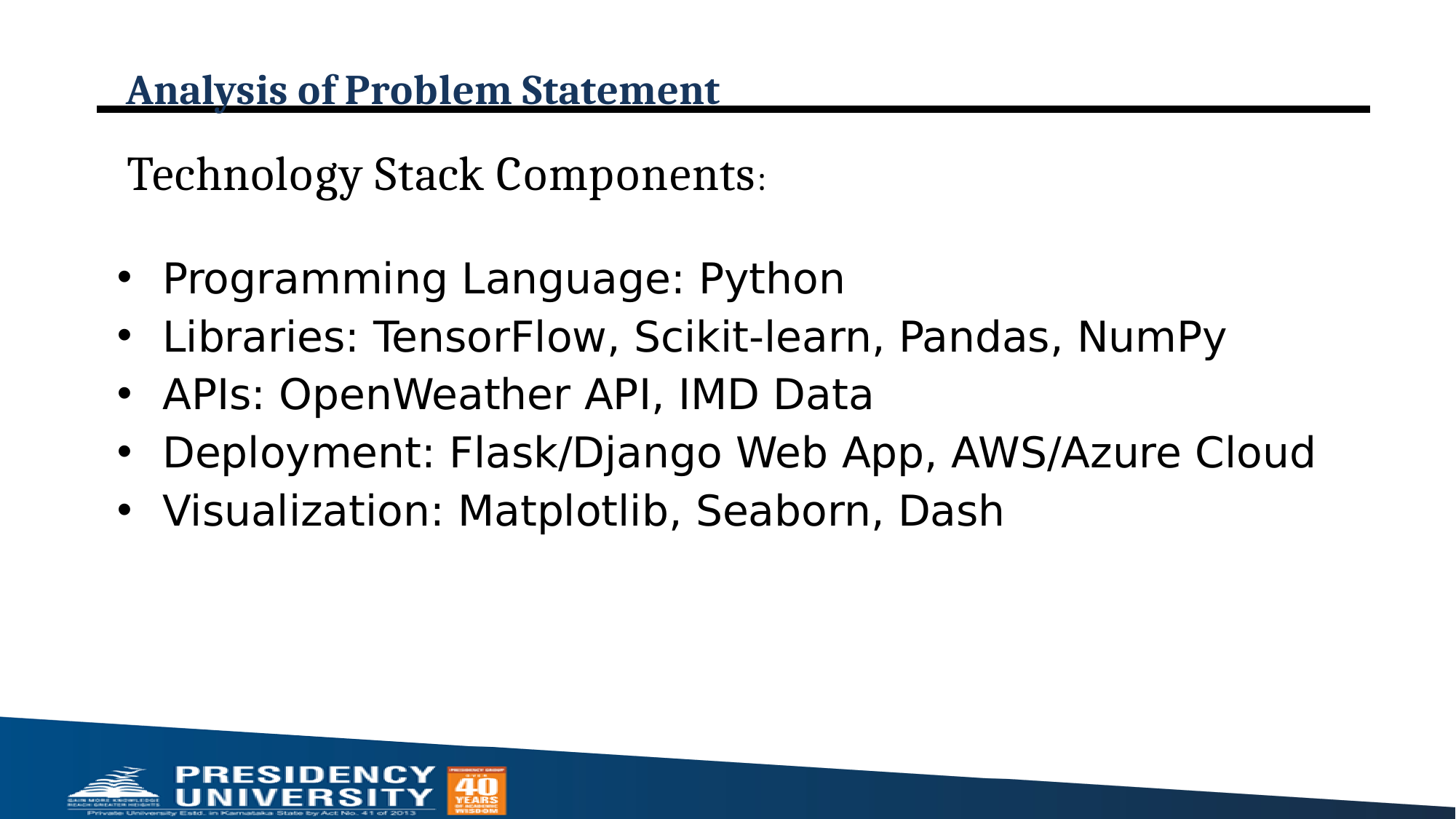

# Analysis of Problem Statement
Technology Stack Components:

Programming Language: Python
Libraries: TensorFlow, Scikit-learn, Pandas, NumPy
APIs: OpenWeather API, IMD Data
Deployment: Flask/Django Web App, AWS/Azure Cloud
Visualization: Matplotlib, Seaborn, Dash